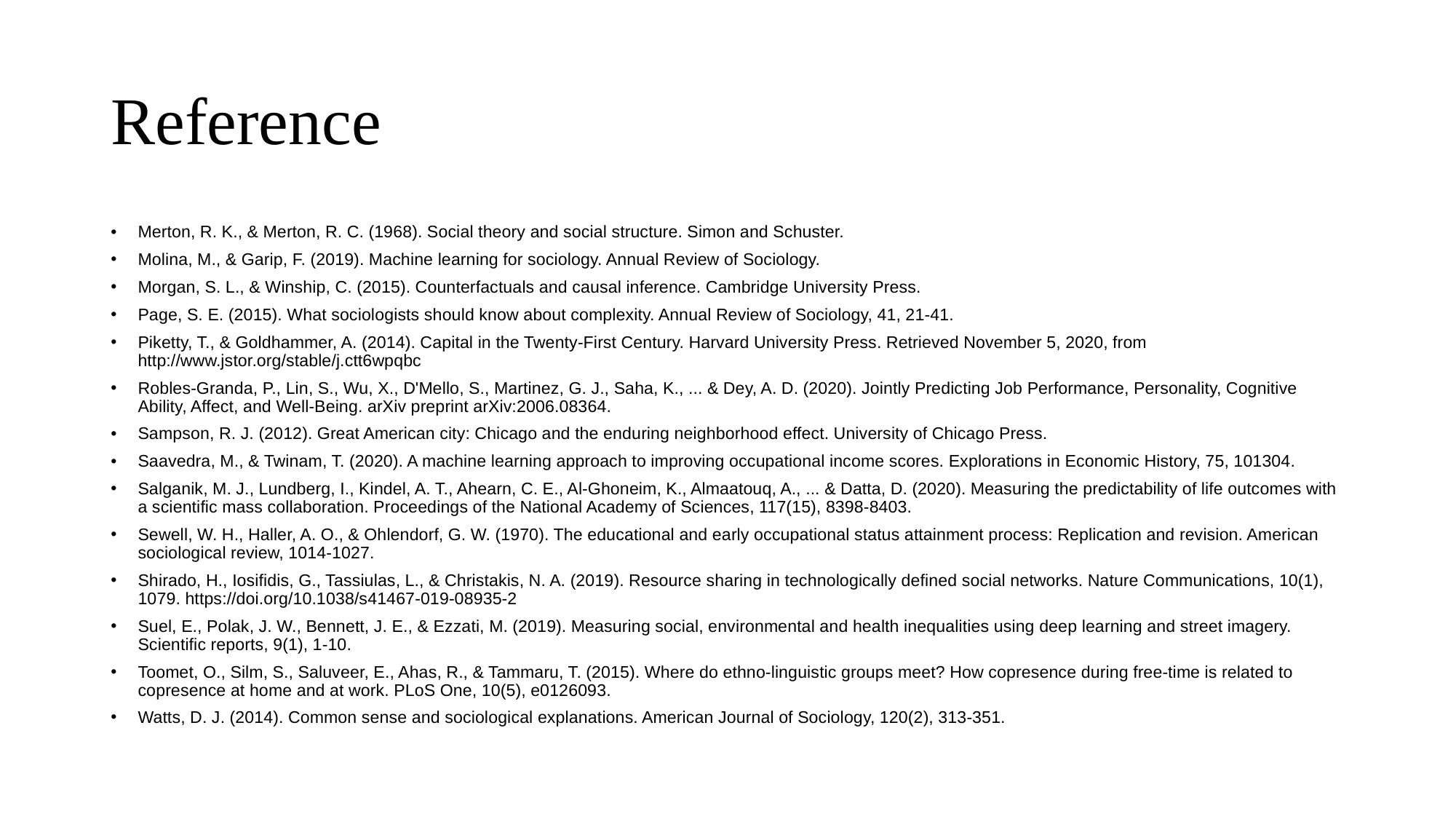

# Reference
Merton, R. K., & Merton, R. C. (1968). Social theory and social structure. Simon and Schuster.
Molina, M., & Garip, F. (2019). Machine learning for sociology. Annual Review of Sociology.
Morgan, S. L., & Winship, C. (2015). Counterfactuals and causal inference. Cambridge University Press.
Page, S. E. (2015). What sociologists should know about complexity. Annual Review of Sociology, 41, 21-41.
Piketty, T., & Goldhammer, A. (2014). Capital in the Twenty-First Century. Harvard University Press. Retrieved November 5, 2020, from http://www.jstor.org/stable/j.ctt6wpqbc
Robles-Granda, P., Lin, S., Wu, X., D'Mello, S., Martinez, G. J., Saha, K., ... & Dey, A. D. (2020). Jointly Predicting Job Performance, Personality, Cognitive Ability, Affect, and Well-Being. arXiv preprint arXiv:2006.08364.
Sampson, R. J. (2012). Great American city: Chicago and the enduring neighborhood effect. University of Chicago Press.
Saavedra, M., & Twinam, T. (2020). A machine learning approach to improving occupational income scores. Explorations in Economic History, 75, 101304.
Salganik, M. J., Lundberg, I., Kindel, A. T., Ahearn, C. E., Al-Ghoneim, K., Almaatouq, A., ... & Datta, D. (2020). Measuring the predictability of life outcomes with a scientific mass collaboration. Proceedings of the National Academy of Sciences, 117(15), 8398-8403.
Sewell, W. H., Haller, A. O., & Ohlendorf, G. W. (1970). The educational and early occupational status attainment process: Replication and revision. American sociological review, 1014-1027.
Shirado, H., Iosifidis, G., Tassiulas, L., & Christakis, N. A. (2019). Resource sharing in technologically defined social networks. Nature Communications, 10(1), 1079. https://doi.org/10.1038/s41467-019-08935-2
Suel, E., Polak, J. W., Bennett, J. E., & Ezzati, M. (2019). Measuring social, environmental and health inequalities using deep learning and street imagery. Scientific reports, 9(1), 1-10.
Toomet, O., Silm, S., Saluveer, E., Ahas, R., & Tammaru, T. (2015). Where do ethno-linguistic groups meet? How copresence during free-time is related to copresence at home and at work. PLoS One, 10(5), e0126093.
Watts, D. J. (2014). Common sense and sociological explanations. American Journal of Sociology, 120(2), 313-351.